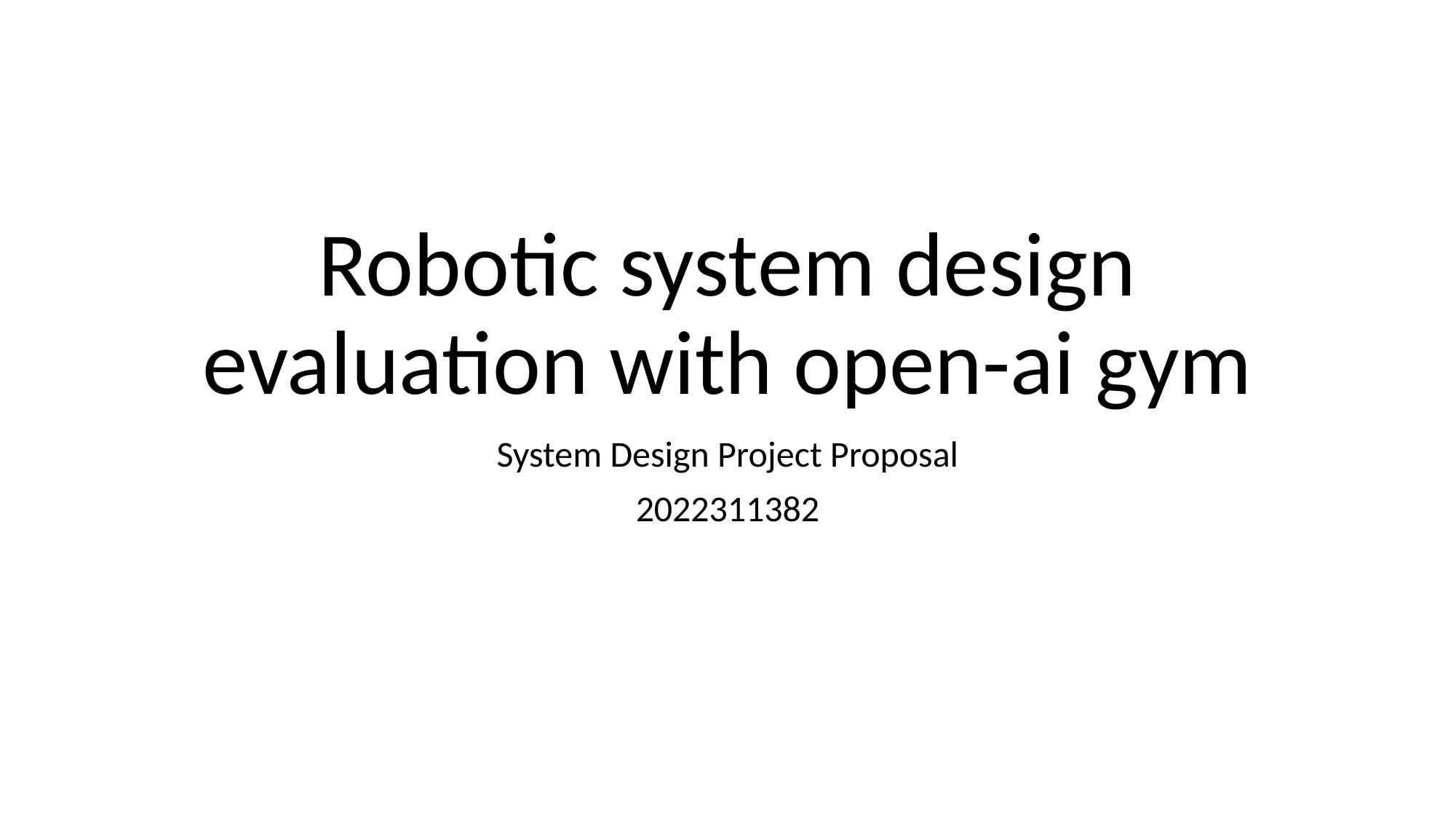

# Robotic system design evaluation with open-ai gym
System Design Project Proposal
2022311382